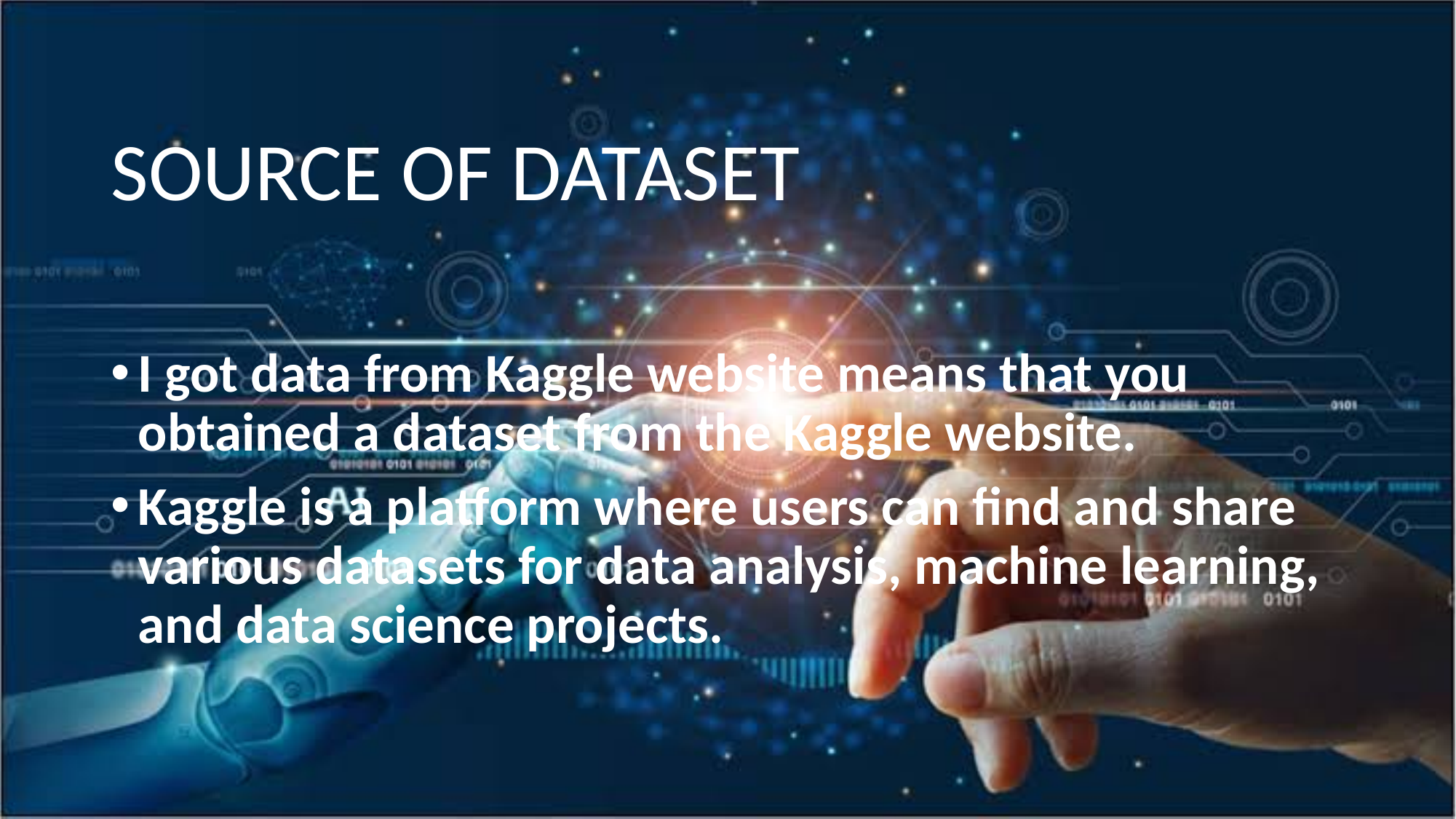

# SOURCE OF DATASET
I got data from Kaggle website means that you obtained a dataset from the Kaggle website.
Kaggle is a platform where users can find and share various datasets for data analysis, machine learning, and data science projects.